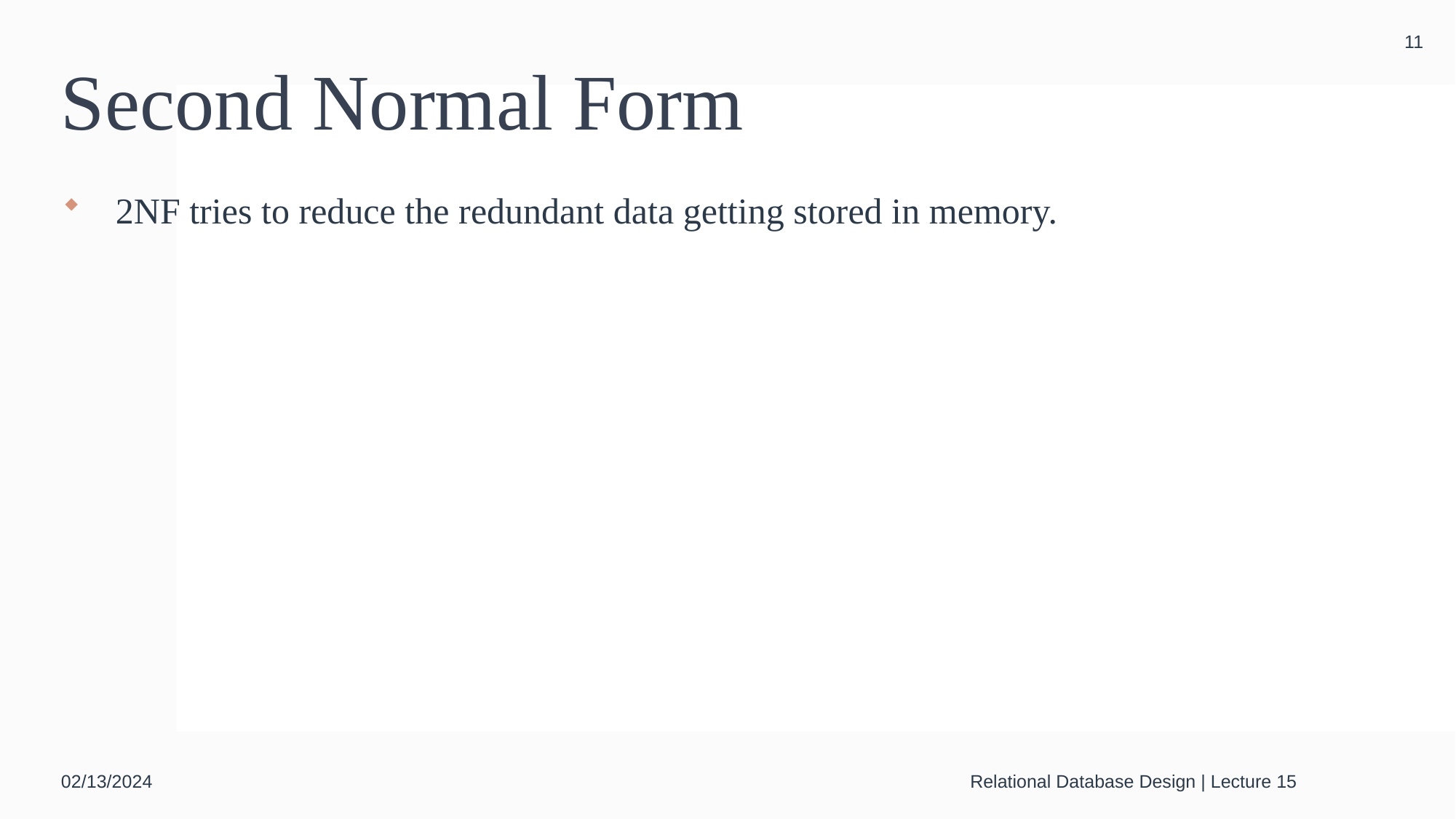

11
# Second Normal Form
2NF tries to reduce the redundant data getting stored in memory.
02/13/2024
Relational Database Design | Lecture 15